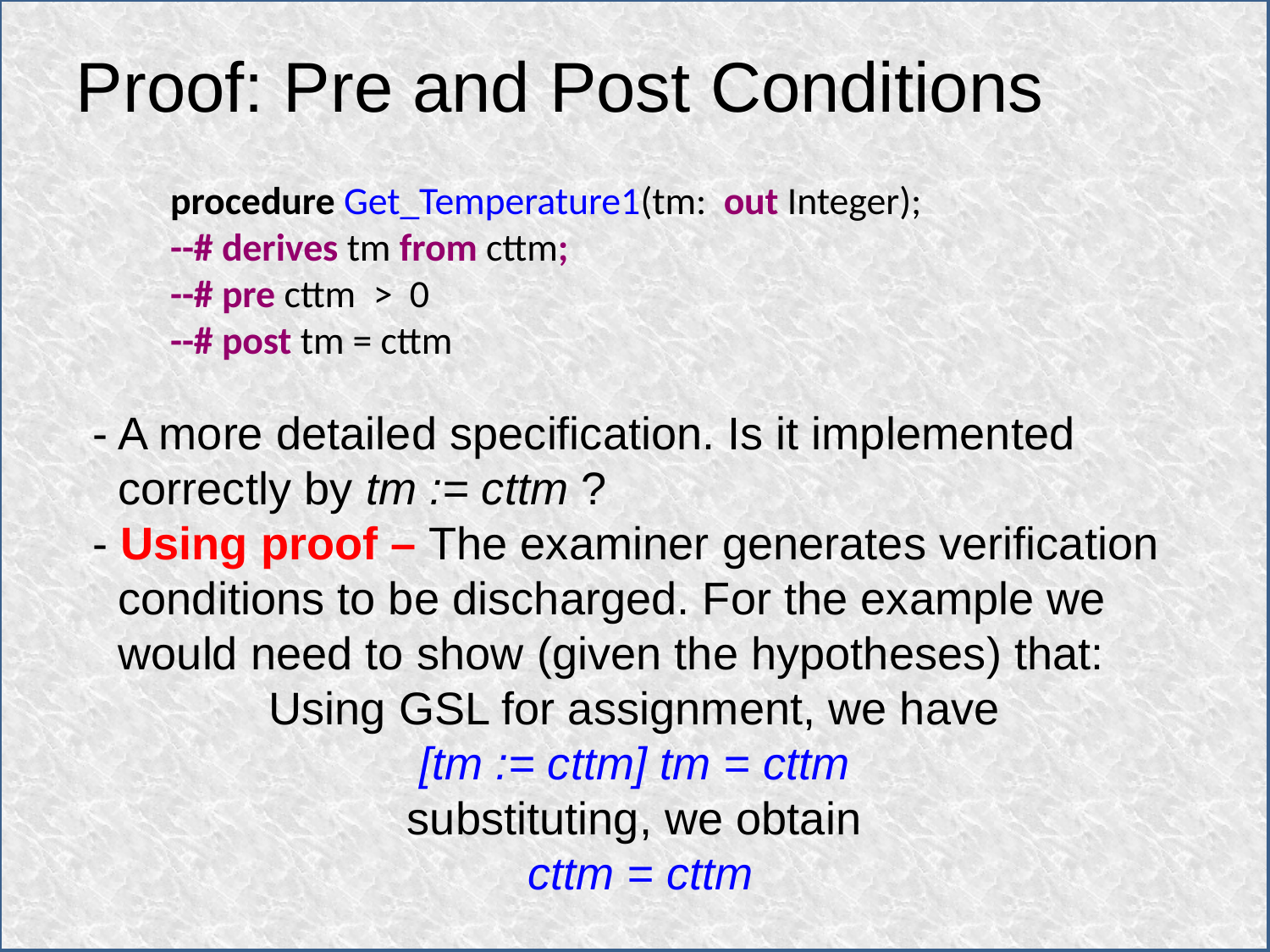

Proof: Pre and Post Conditions
procedure Get_Temperature1(tm:  out Integer);
--# derives tm from cttm;
--# pre cttm  >  0
--# post tm = cttm

- A more detailed specification. Is it implemented
  correctly by tm := cttm ?
- Using proof – The examiner generates verification
  conditions to be discharged. For the example we
  would need to show (given the hypotheses) that:
Using GSL for assignment, we have
[tm := cttm] tm = cttm
 substituting, we obtain
 cttm = cttm